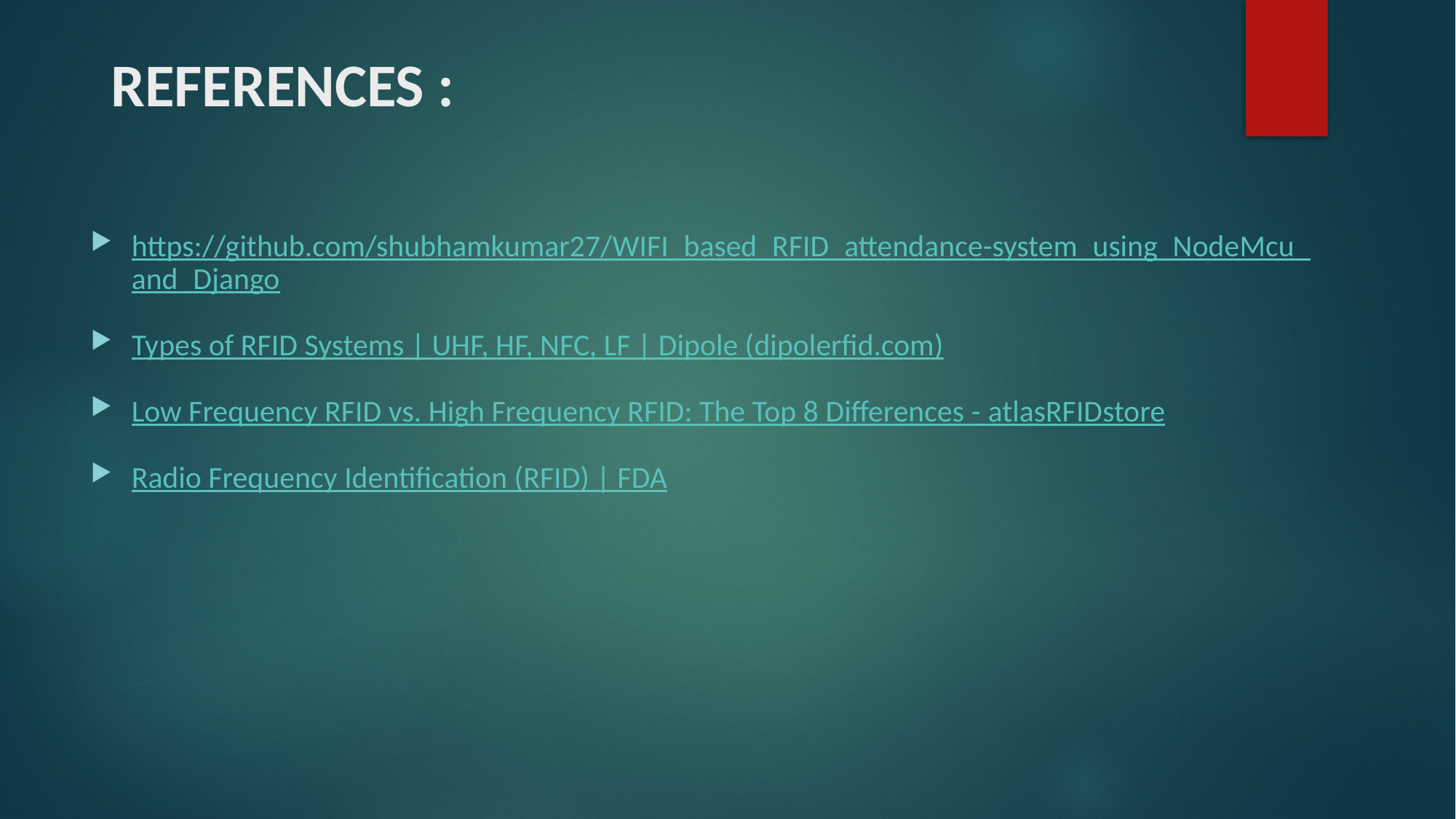

# REFERENCES :
https://github.com/shubhamkumar27/WIFI_based_RFID_attendance-system_using_NodeMcu_and_Django
Types of RFID Systems | UHF, HF, NFC, LF | Dipole (dipolerfid.com)
Low Frequency RFID vs. High Frequency RFID: The Top 8 Differences - atlasRFIDstore
Radio Frequency Identification (RFID) | FDA